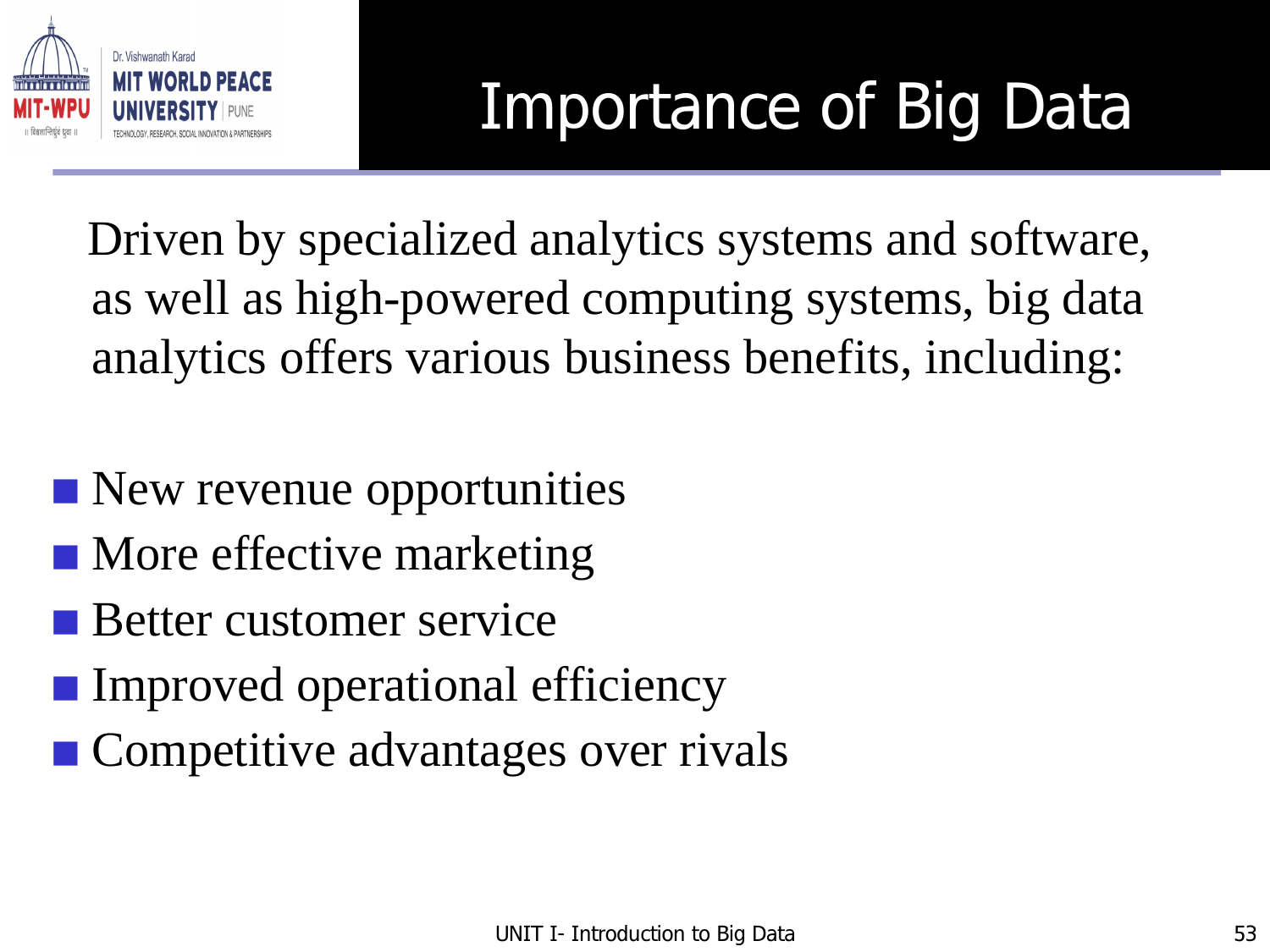

# Importance of Big Data
   Driven by specialized analytics systems and software, as well as high-powered computing systems, big data analytics offers various business benefits, including:

New revenue opportunities
More effective marketing
Better customer service
Improved operational efficiency
Competitive advantages over rivals

UNIT I- Introduction to Big Data
53